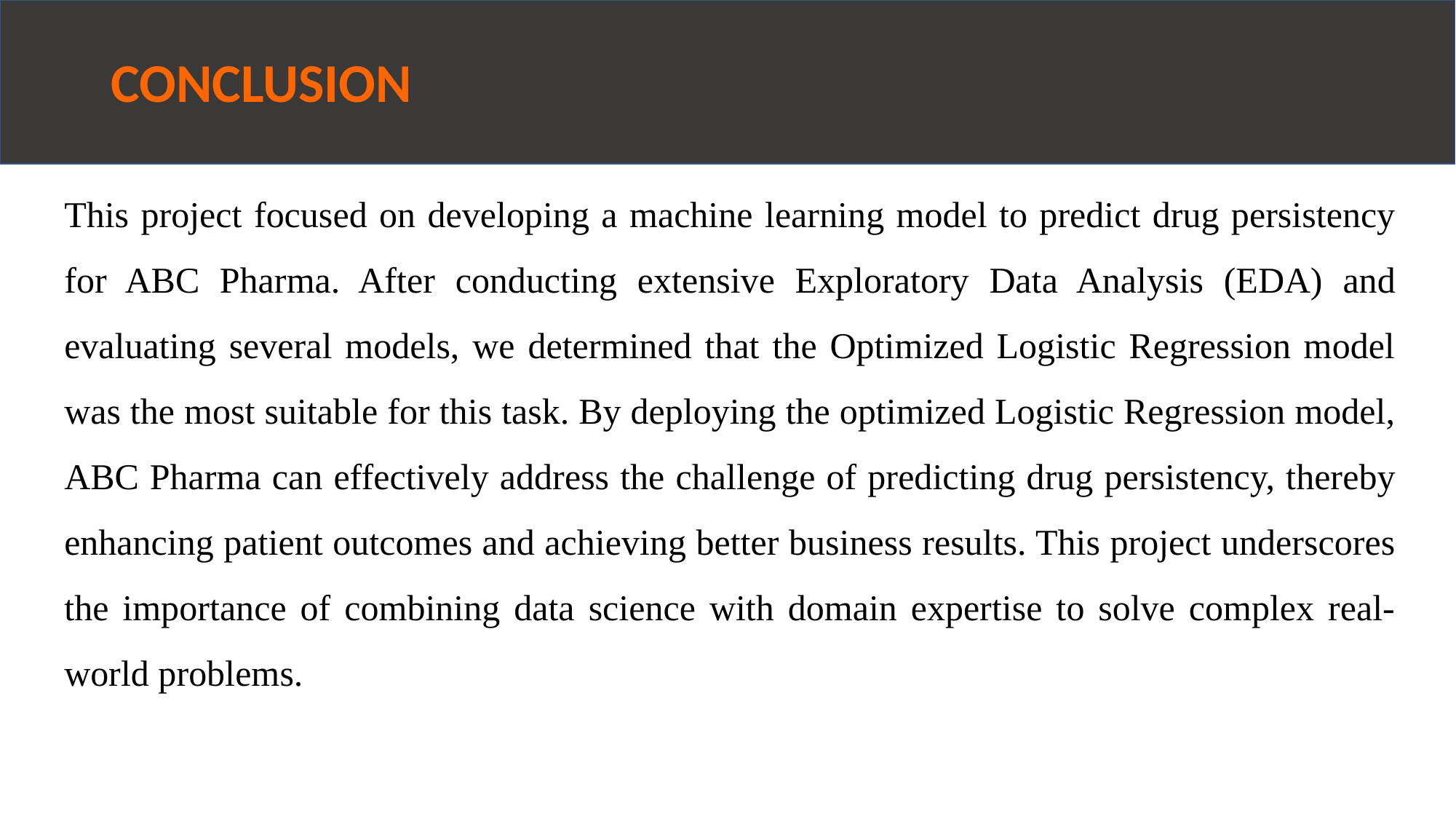

# CONCLUSION
This project focused on developing a machine learning model to predict drug persistency for ABC Pharma. After conducting extensive Exploratory Data Analysis (EDA) and evaluating several models, we determined that the Optimized Logistic Regression model was the most suitable for this task. By deploying the optimized Logistic Regression model, ABC Pharma can effectively address the challenge of predicting drug persistency, thereby enhancing patient outcomes and achieving better business results. This project underscores the importance of combining data science with domain expertise to solve complex real-world problems.